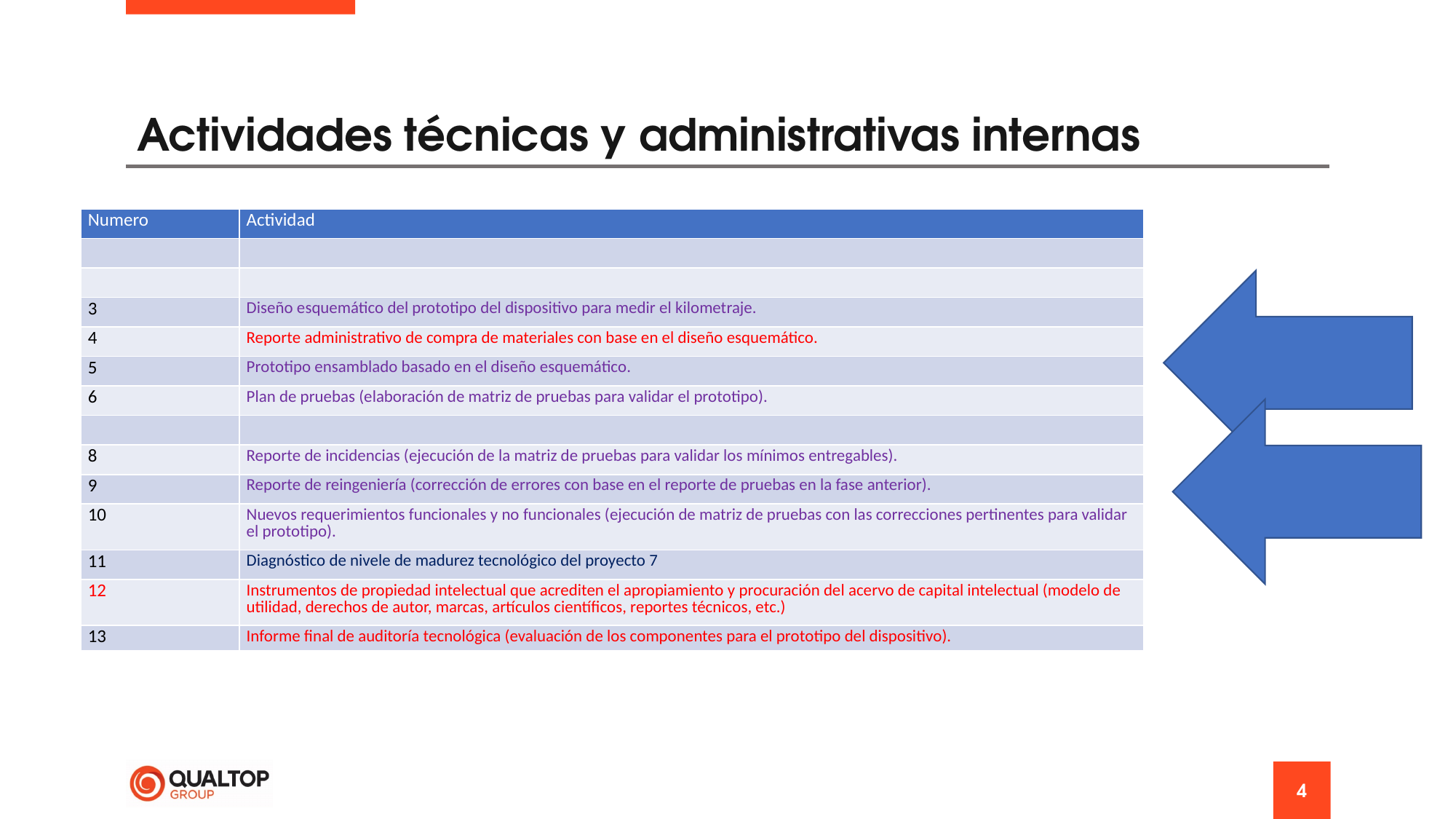

# Actividades técnicas y administrativas internas
| Numero | Actividad |
| --- | --- |
|  |  |
|  |  |
| 3 | Diseño esquemático del prototipo del dispositivo para medir el kilometraje. |
| 4 | Reporte administrativo de compra de materiales con base en el diseño esquemático. |
| 5 | Prototipo ensamblado basado en el diseño esquemático. |
| 6 | Plan de pruebas (elaboración de matriz de pruebas para validar el prototipo). |
|  |  |
| 8 | Reporte de incidencias (ejecución de la matriz de pruebas para validar los mínimos entregables). |
| 9 | Reporte de reingeniería (corrección de errores con base en el reporte de pruebas en la fase anterior). |
| 10 | Nuevos requerimientos funcionales y no funcionales (ejecución de matriz de pruebas con las correcciones pertinentes para validar el prototipo). |
| 11 | Diagnóstico de nivele de madurez tecnológico del proyecto 7 |
| 12 | Instrumentos de propiedad intelectual que acrediten el apropiamiento y procuración del acervo de capital intelectual (modelo de utilidad, derechos de autor, marcas, artículos científicos, reportes técnicos, etc.) |
| 13 | Informe final de auditoría tecnológica (evaluación de los componentes para el prototipo del dispositivo). |